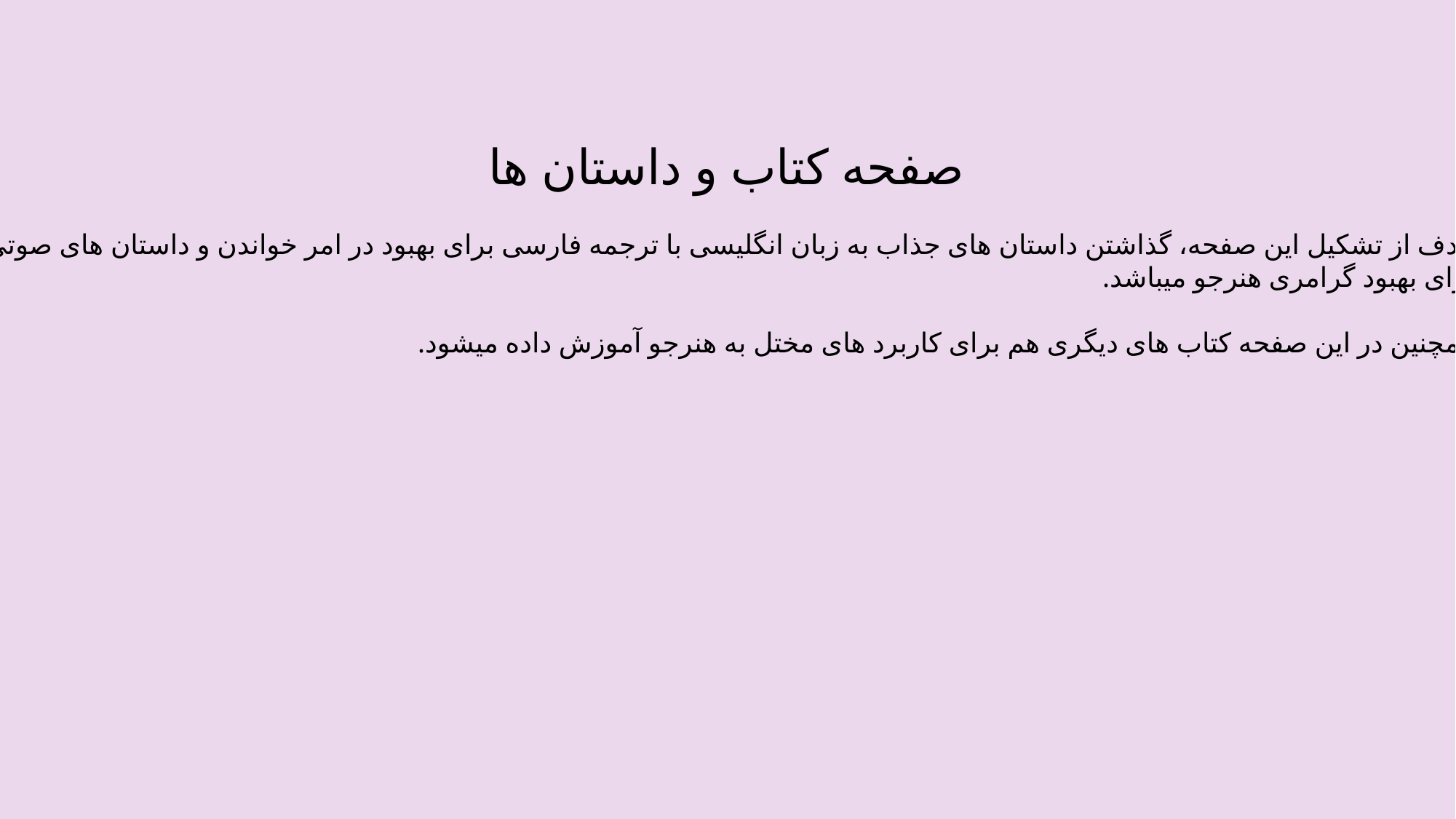

صفحه کتاب و داستان ها

هدف از تشکیل این صفحه، گذاشتن داستان های جذاب به زبان انگلیسی با ترجمه فارسی برای بهبود در امر خواندن و داستان های صوتی
برای بهبود گرامری هنرجو میباشد.

همچنین در این صفحه کتاب های دیگری هم برای کاربرد های مختل به هنرجو آموزش داده میشود.